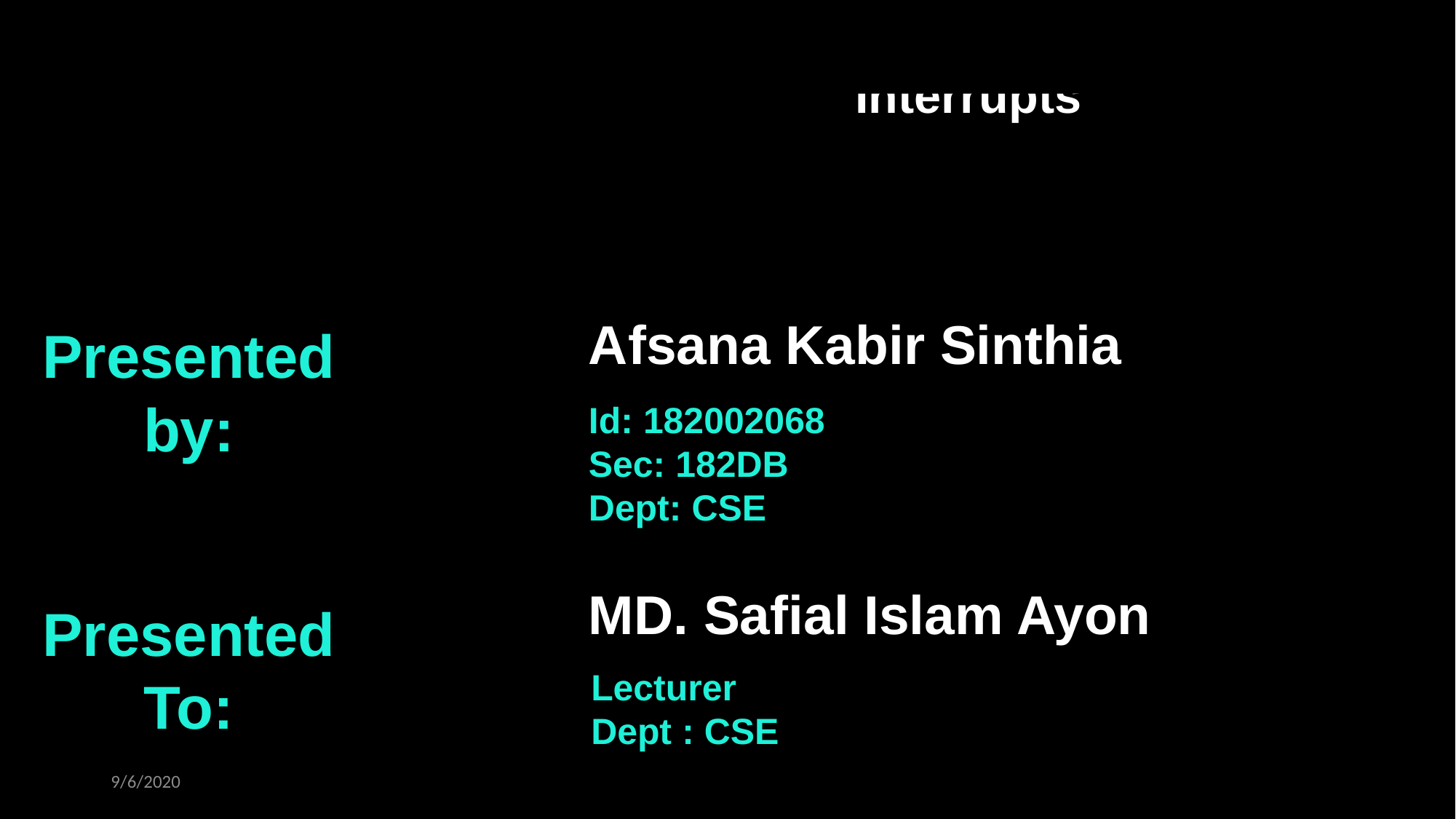

Classifications of 8086 Interrupts

Afsana Kabir Sinthia
Presented by:
Id: 182002068
Sec: 182DB
Dept: CSE
MD. Safial Islam Ayon
Presented To:
Lecturer
Dept : CSE
9/6/2020
2